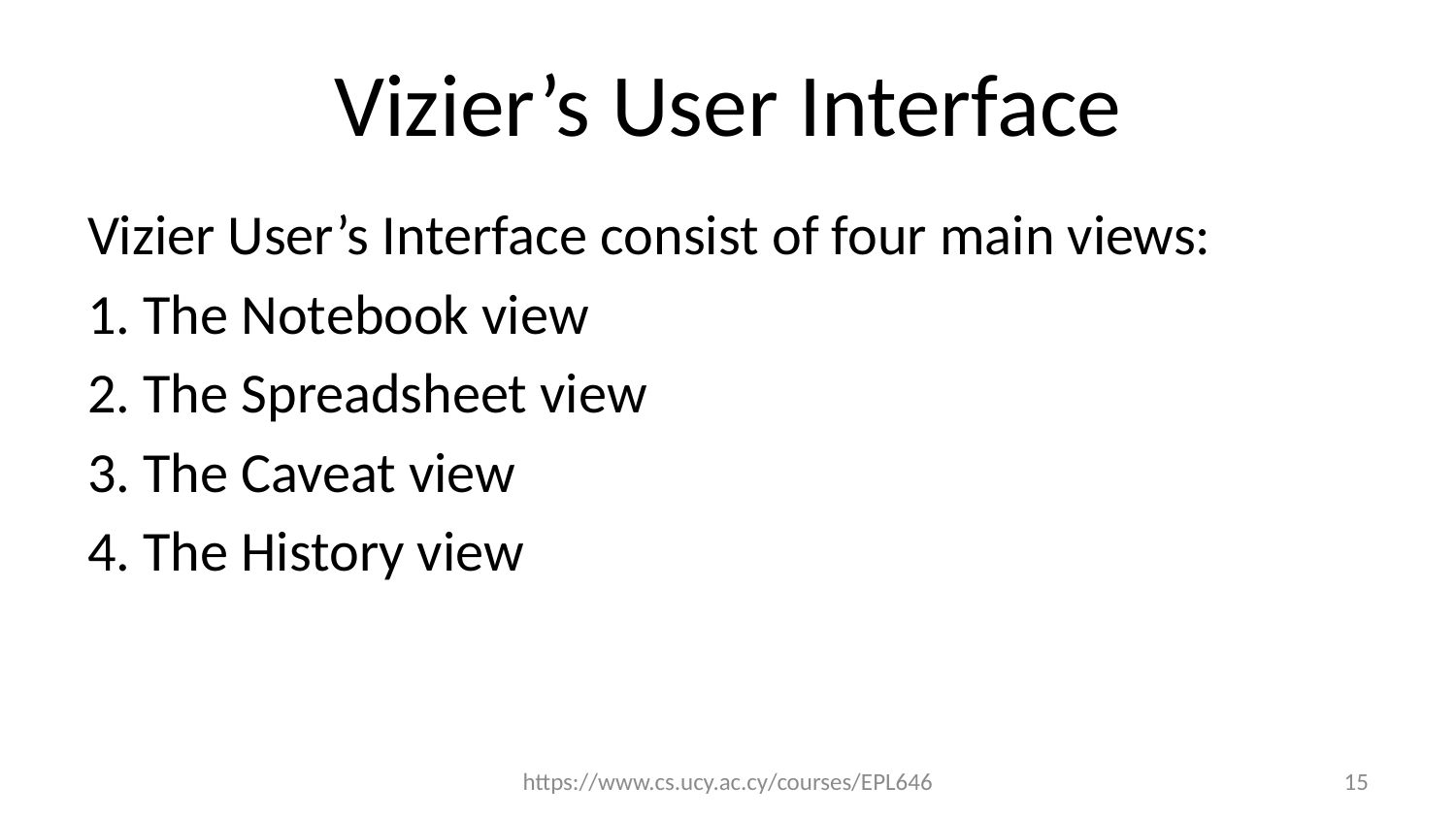

# Vizier’s User Interface
Vizier User’s Interface consist of four main views:
1. The Notebook view
2. The Spreadsheet view
3. The Caveat view
4. The History view
https://www.cs.ucy.ac.cy/courses/EPL646
15